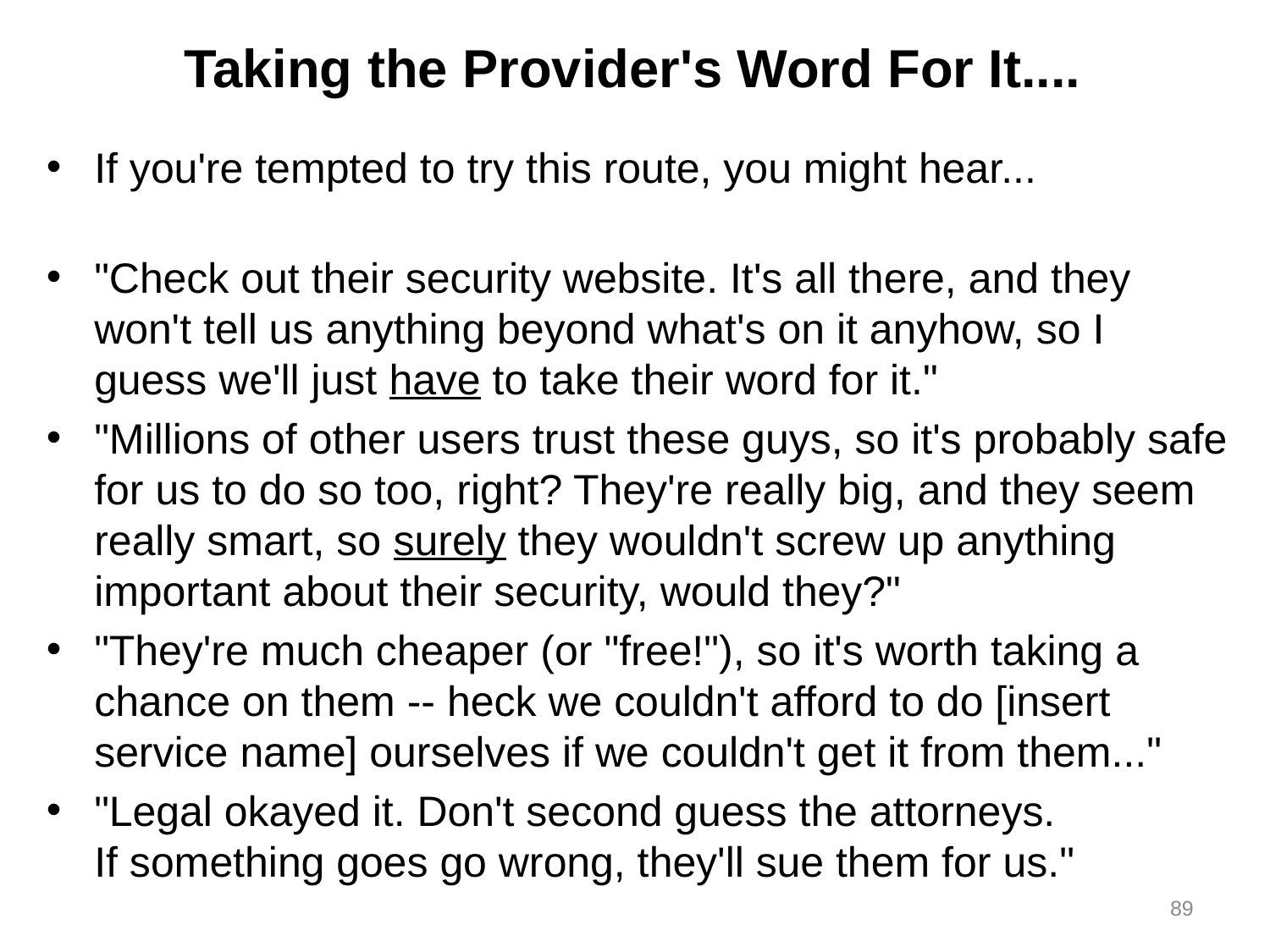

# Taking the Provider's Word For It....
If you're tempted to try this route, you might hear...
"Check out their security website. It's all there, and they won't tell us anything beyond what's on it anyhow, so I guess we'll just have to take their word for it."
"Millions of other users trust these guys, so it's probably safe for us to do so too, right? They're really big, and they seem really smart, so surely they wouldn't screw up anything important about their security, would they?"
"They're much cheaper (or "free!"), so it's worth taking a chance on them -- heck we couldn't afford to do [insert service name] ourselves if we couldn't get it from them..."
"Legal okayed it. Don't second guess the attorneys.
If something goes go wrong, they'll sue them for us."
89